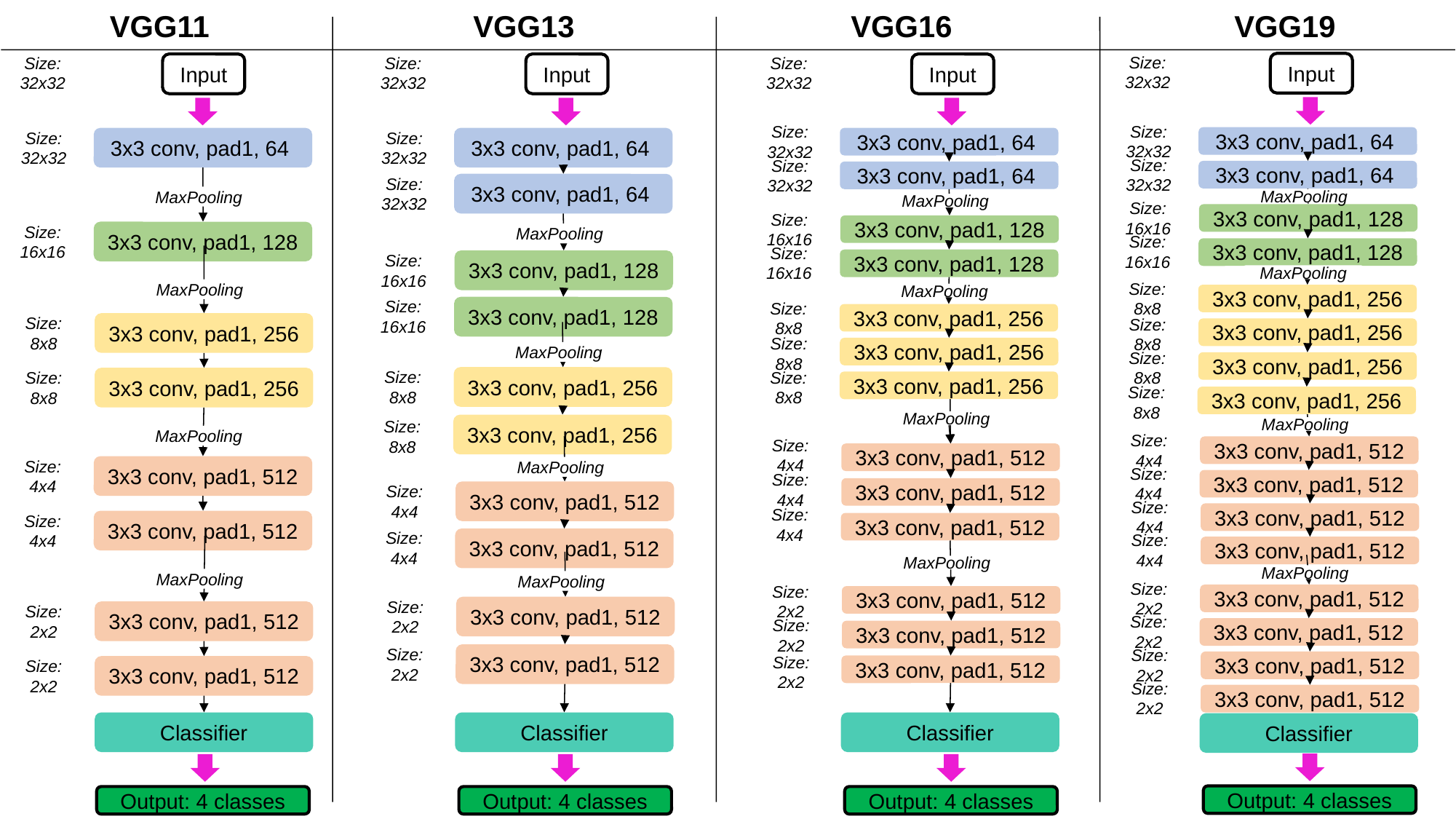

VGG11
VGG13
VGG16
VGG19

Size:
32x32
Size:
32x32
Size:
32x32
Size:
32x32
Input
Input
Input
Input

Size:
32x32
3x3 conv, pad1, 64
Size:
32x32
3x3 conv, pad1, 64
Size:
32x32
3x3 conv, pad1, 64
Size:
32x32
3x3 conv, pad1, 64

Size:
32x32
3x3 conv, pad1, 64
Size:
32x32
3x3 conv, pad1, 64

Size:
32x32
3x3 conv, pad1, 64
MaxPooling

MaxPooling

MaxPooling
Size:
16x16
3x3 conv, pad1, 128

Size:
16x16
3x3 conv, pad1, 128
Size:
16x16
3x3 conv, pad1, 128
MaxPooling

Size:
16x16
3x3 conv, pad1, 128

Size:
16x16
3x3 conv, pad1, 128
Size:
16x16
3x3 conv, pad1, 128
MaxPooling

MaxPooling
MaxPooling
Size:
8x8
3x3 conv, pad1, 256

Size:
16x16
3x3 conv, pad1, 128
Size:
8x8
3x3 conv, pad1, 256

Size:
8x8
3x3 conv, pad1, 256
3x3 conv, pad1, 256
Size:
8x8

3x3 conv, pad1, 256
Size:
8x8
MaxPooling

3x3 conv, pad1, 256

Size:
8x8

Size:
8x8
3x3 conv, pad1, 256
Size:
8x8
3x3 conv, pad1, 256
3x3 conv, pad1, 256
Size:
8x8

3x3 conv, pad1, 256
Size:
8x8

MaxPooling
3x3 conv, pad1, 256
Size:
8x8
MaxPooling

MaxPooling

Size:
4x4
3x3 conv, pad1, 512
Size:
4x4
3x3 conv, pad1, 512
Size:
4x4
3x3 conv, pad1, 512
MaxPooling

Size:
4x4
3x3 conv, pad1, 512

Size:
4x4
3x3 conv, pad1, 512
Size:
4x4
3x3 conv, pad1, 512

Size:
4x4
3x3 conv, pad1, 512

Size:
4x4
Size:
4x4
3x3 conv, pad1, 512
3x3 conv, pad1, 512

Size:
4x4
3x3 conv, pad1, 512

Size:
4x4
3x3 conv, pad1, 512

MaxPooling
MaxPooling
MaxPooling
MaxPooling
Size:
2x2
3x3 conv, pad1, 512
3x3 conv, pad1, 512
Size:
2x2
Size:
2x2
3x3 conv, pad1, 512
Size:
2x2
3x3 conv, pad1, 512

Size:
2x2
3x3 conv, pad1, 512
3x3 conv, pad1, 512
Size:
2x2

Size:
2x2
3x3 conv, pad1, 512

Size:
2x2
3x3 conv, pad1, 512
3x3 conv, pad1, 512
Size:
2x2
3x3 conv, pad1, 512
Size:
2x2

Size:
2x2
3x3 conv, pad1, 512

Classifier
Classifier
Classifier
Classifier

Output: 4 classes
Output: 4 classes
Output: 4 classes
Output: 4 classes